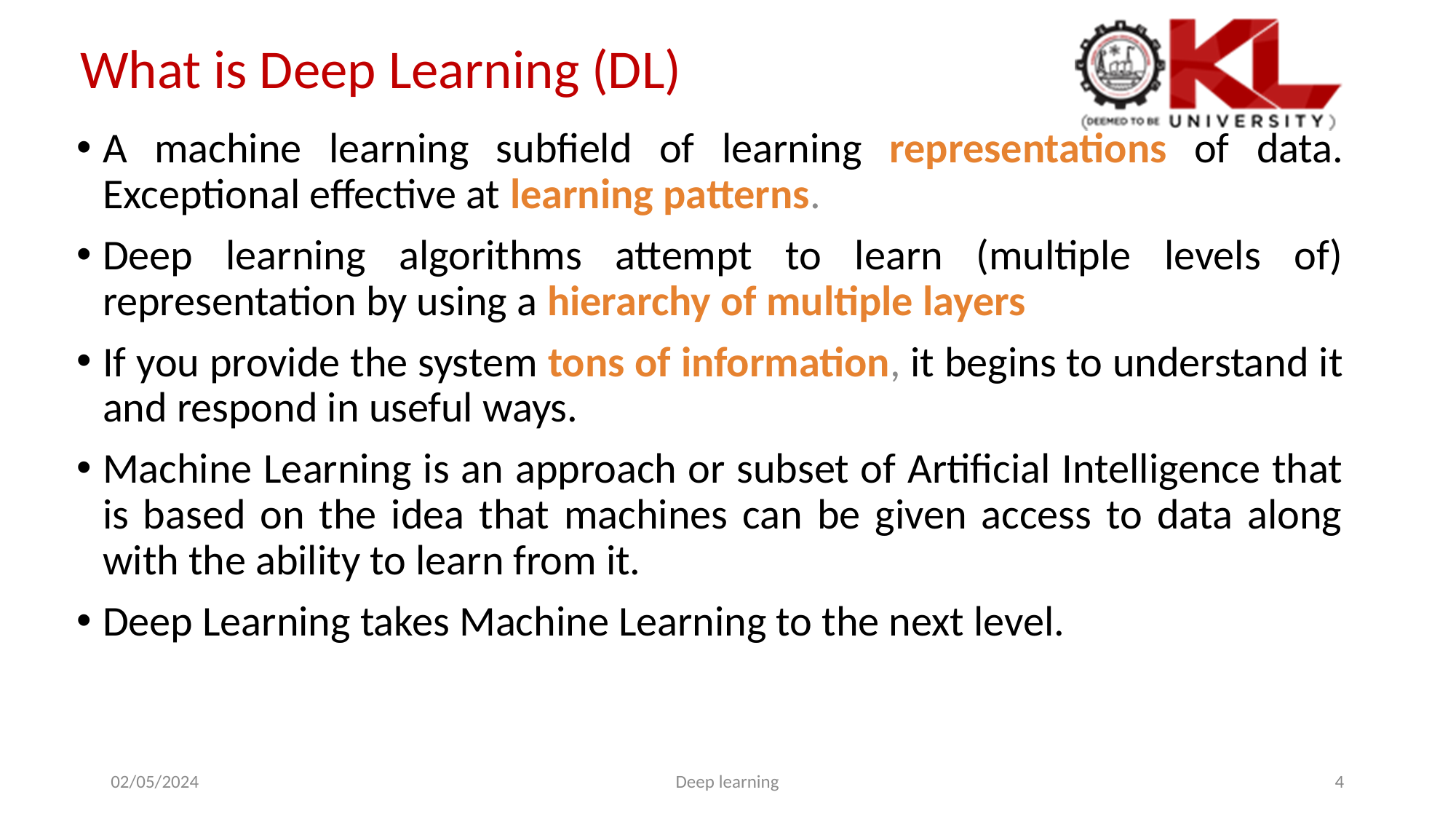

What is Deep Learning (DL)
A machine learning subfield of learning representations of data. Exceptional effective at learning patterns.
Deep learning algorithms attempt to learn (multiple levels of) representation by using a hierarchy of multiple layers
If you provide the system tons of information, it begins to understand it and respond in useful ways.
Machine Learning is an approach or subset of Artificial Intelligence that is based on the idea that machines can be given access to data along with the ability to learn from it.
Deep Learning takes Machine Learning to the next level.

02/05/2024
Deep learning
4